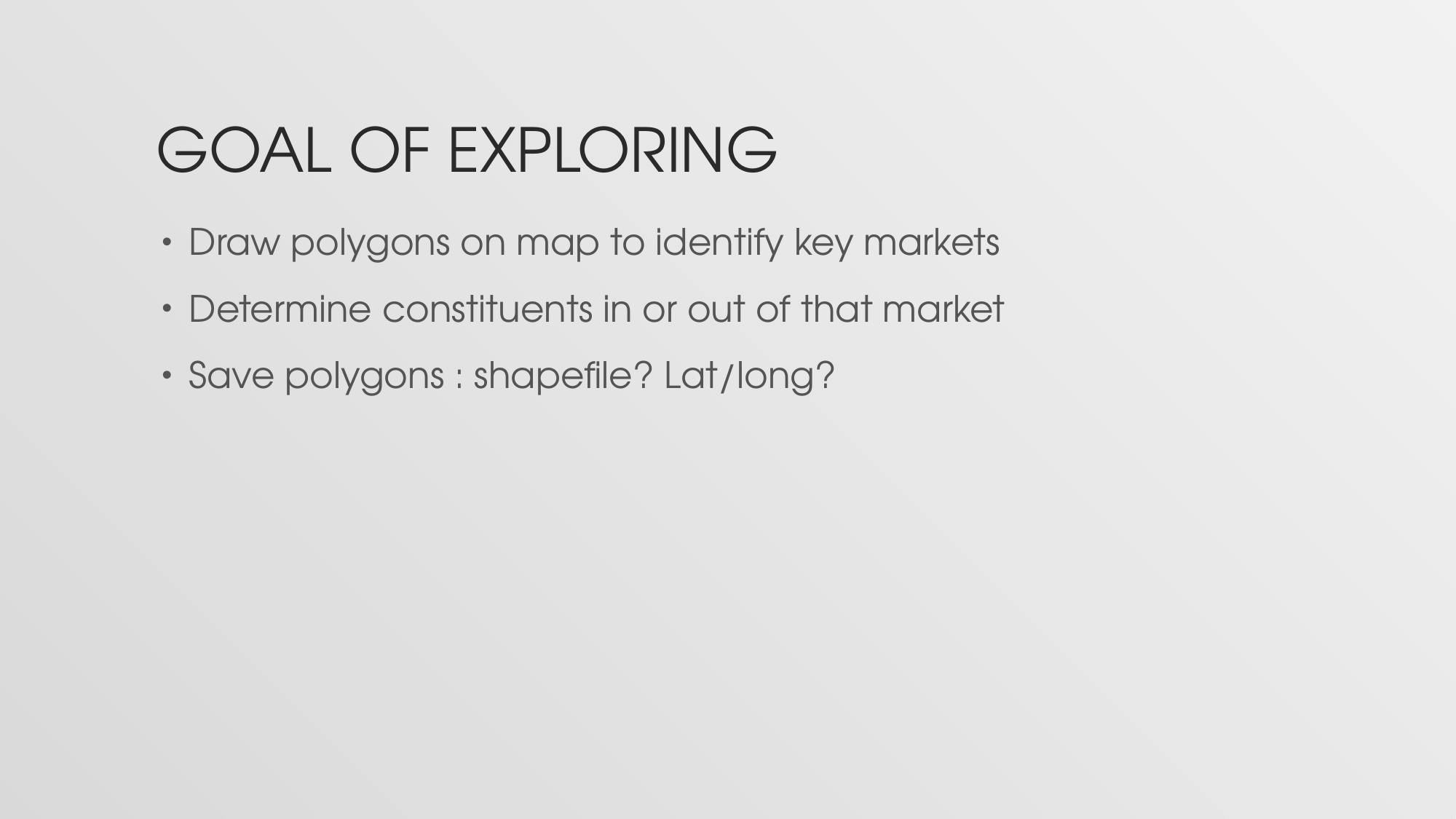

# Goal of exploring
Draw polygons on map to identify key markets
Determine constituents in or out of that market
Save polygons : shapefile? Lat/long?